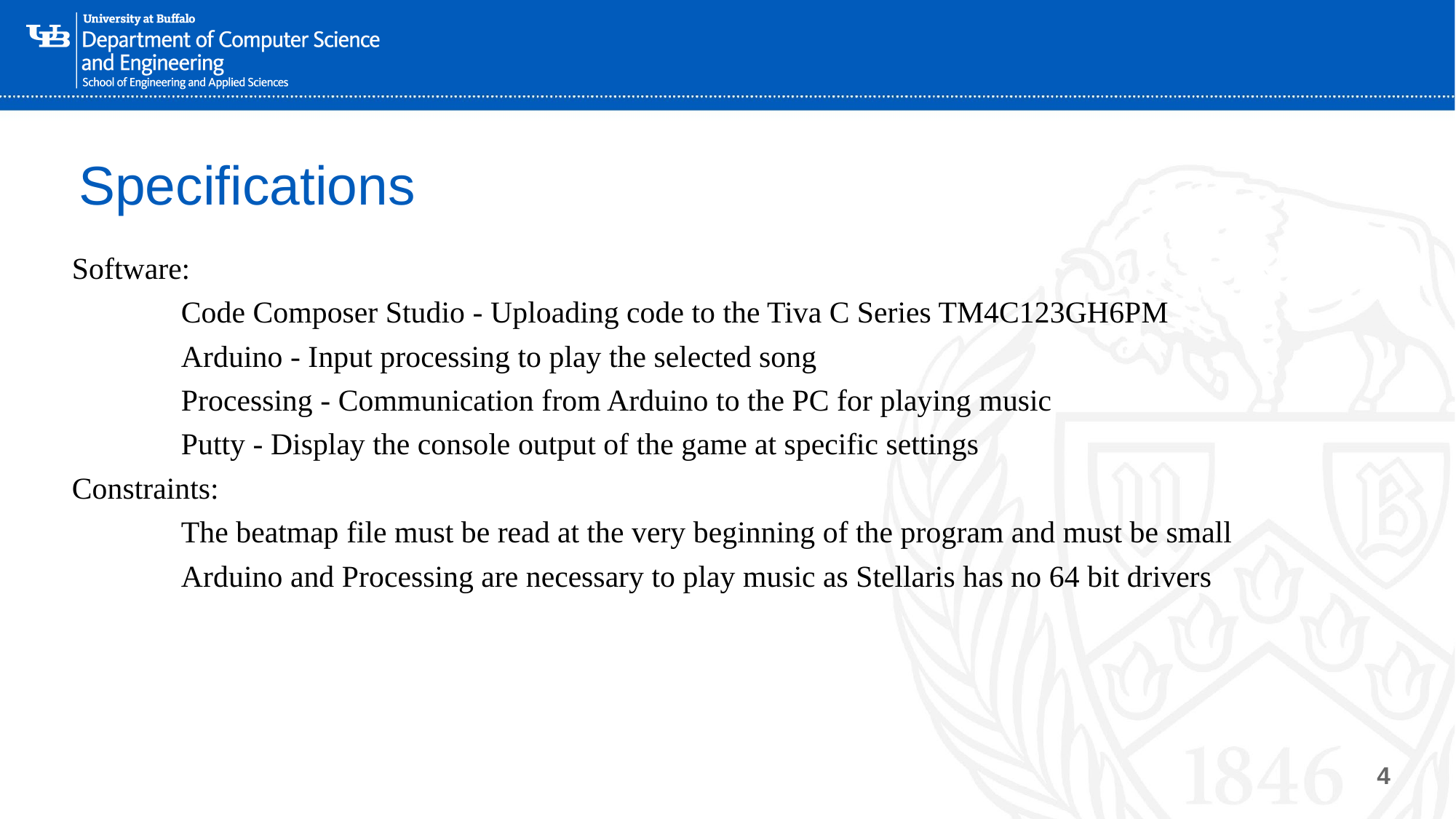

# Specifications
Software:
	Code Composer Studio - Uploading code to the Tiva C Series TM4C123GH6PM
	Arduino - Input processing to play the selected song
	Processing - Communication from Arduino to the PC for playing music
	Putty - Display the console output of the game at specific settings
Constraints:
	The beatmap file must be read at the very beginning of the program and must be small
	Arduino and Processing are necessary to play music as Stellaris has no 64 bit drivers